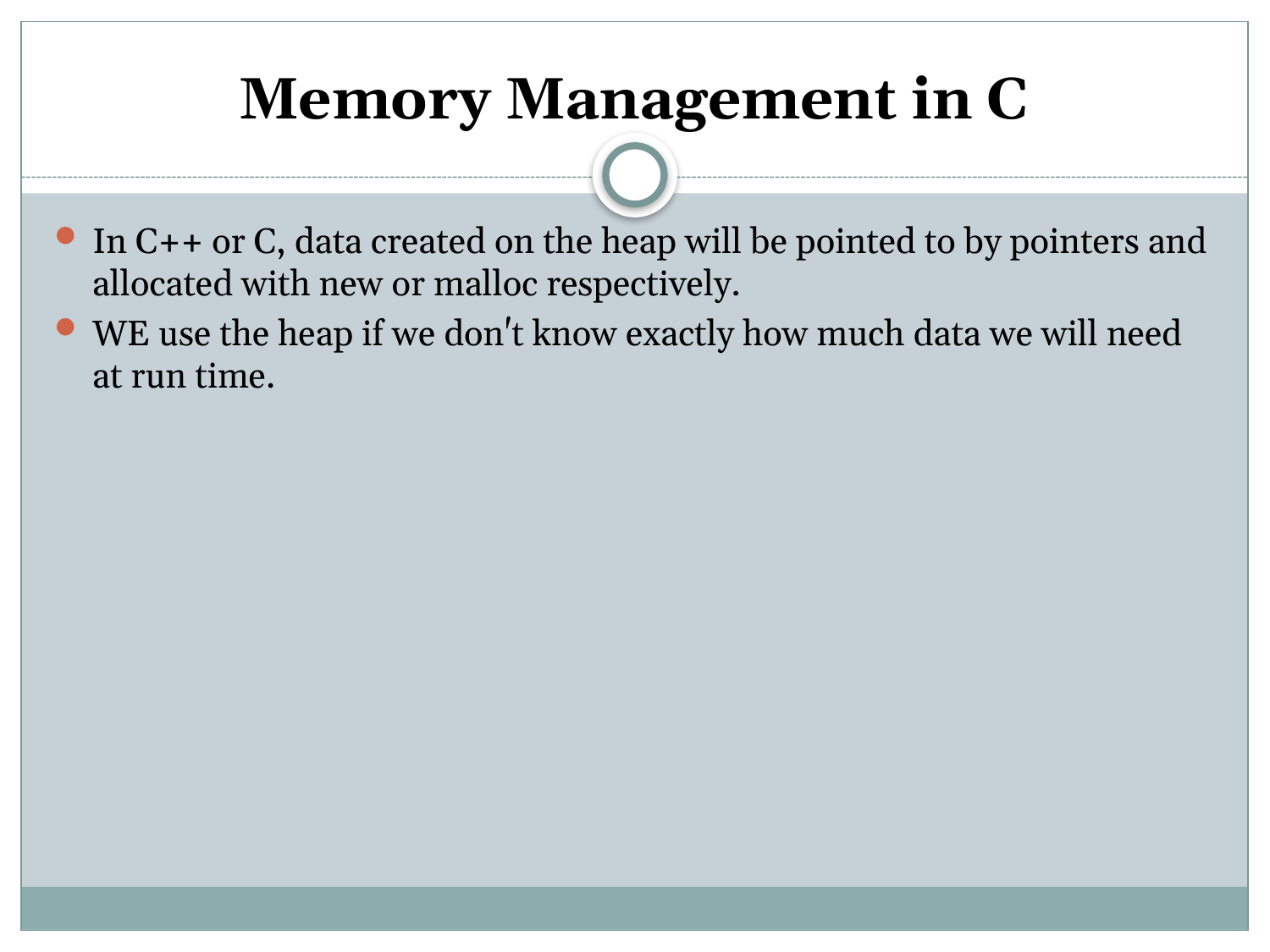

# Memory Management in C
In C++ or C, data created on the heap will be pointed to by pointers and allocated with new or malloc respectively.
WE use the heap if we don't know exactly how much data we will need at run time.